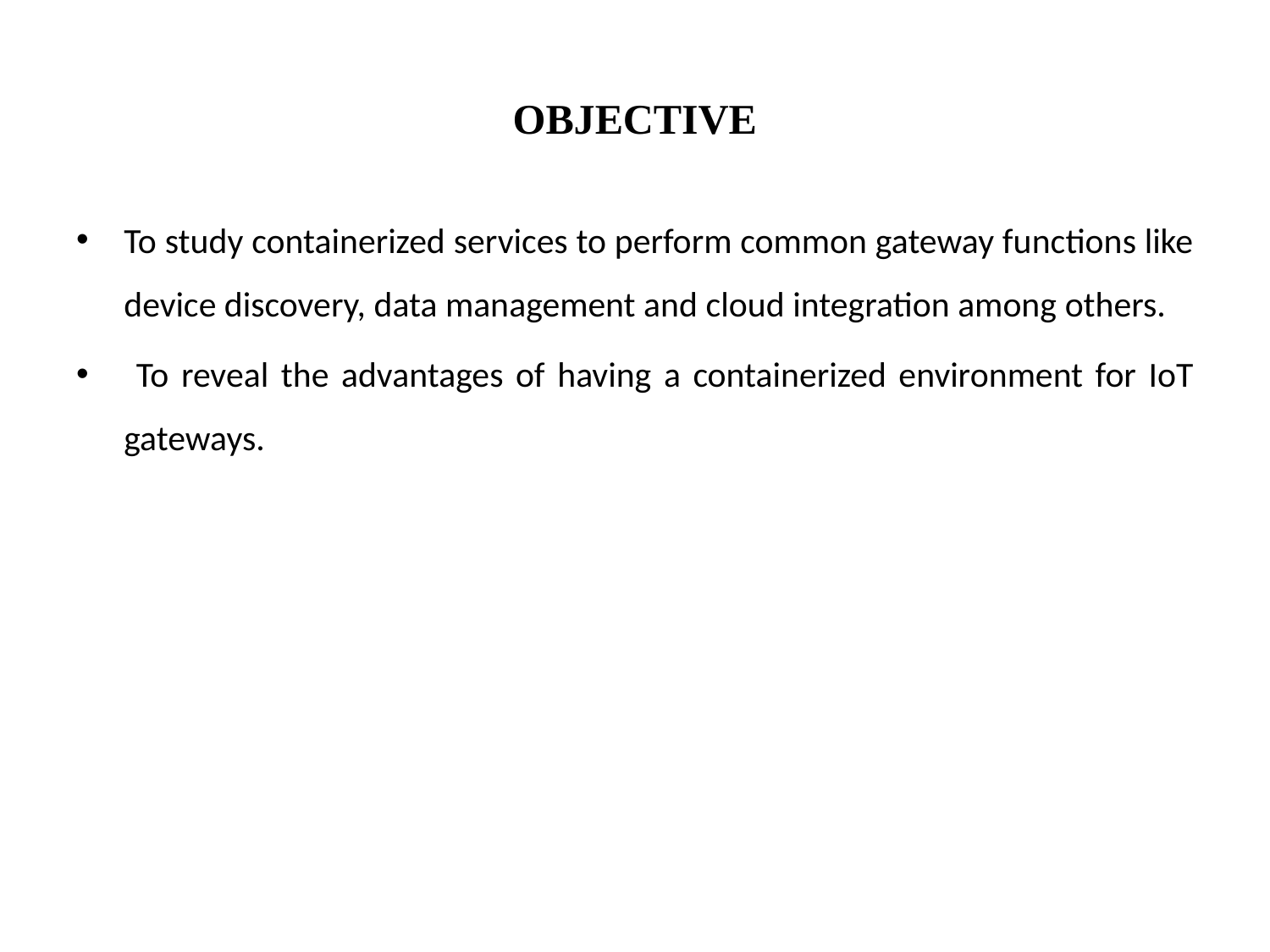

# OBJECTIVE
To study containerized services to perform common gateway functions like device discovery, data management and cloud integration among others.
 To reveal the advantages of having a containerized environment for IoT gateways.